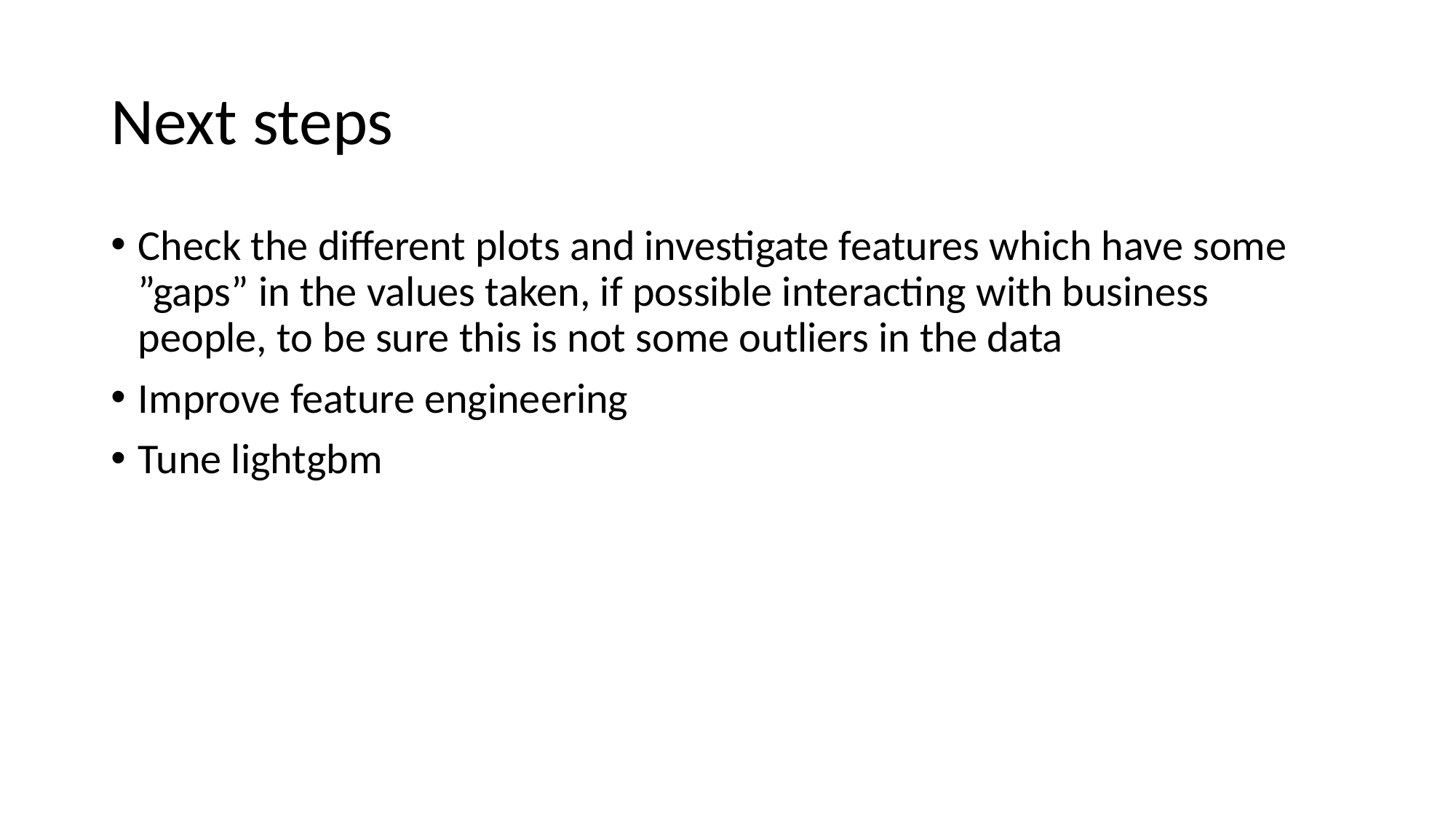

# Next steps
Check the different plots and investigate features which have some ”gaps” in the values taken, if possible interacting with business people, to be sure this is not some outliers in the data
Improve feature engineering
Tune lightgbm